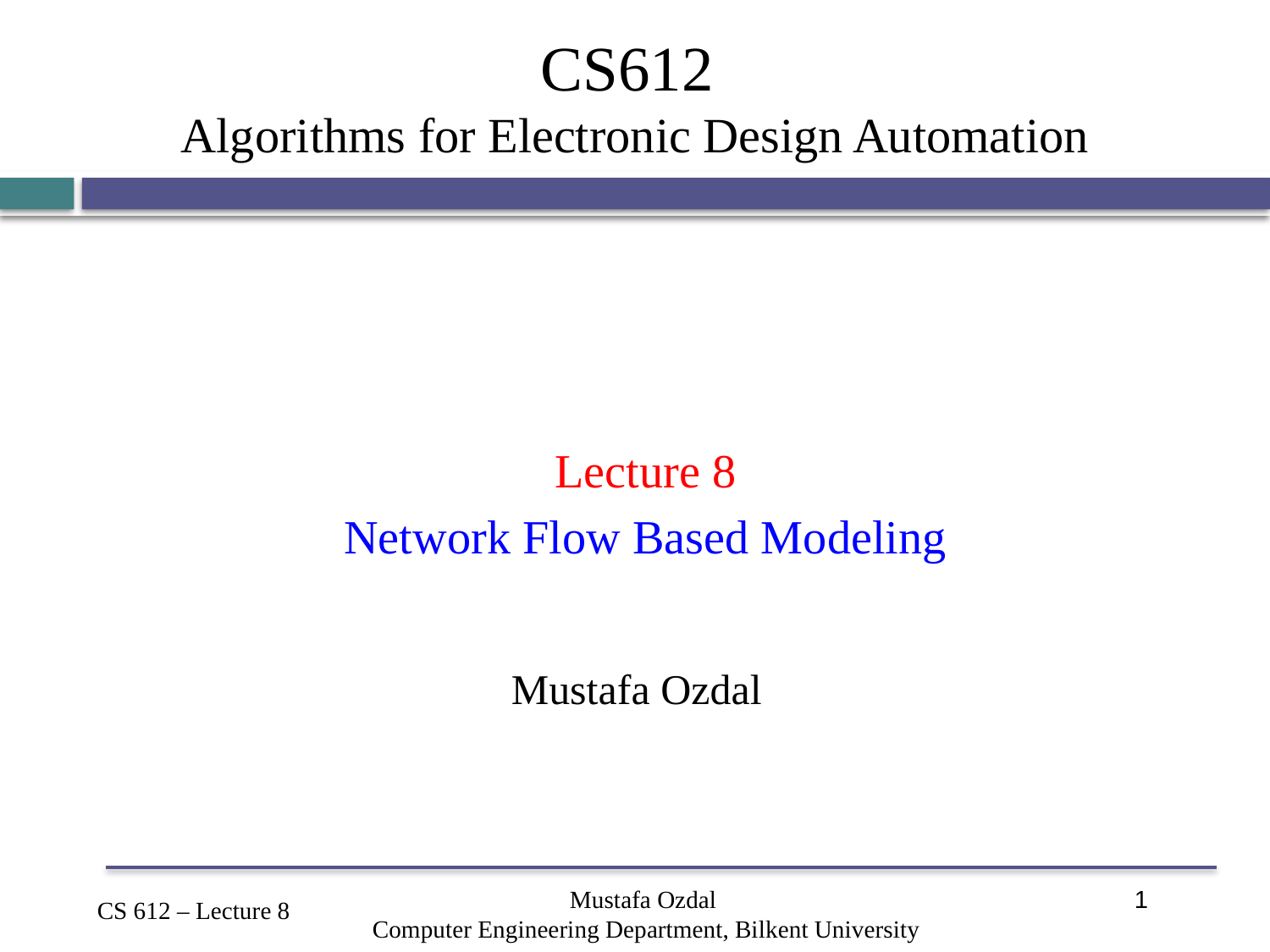

Lecture 8
Network Flow Based Modeling
Mustafa Ozdal
Mustafa Ozdal
Computer Engineering Department, Bilkent University